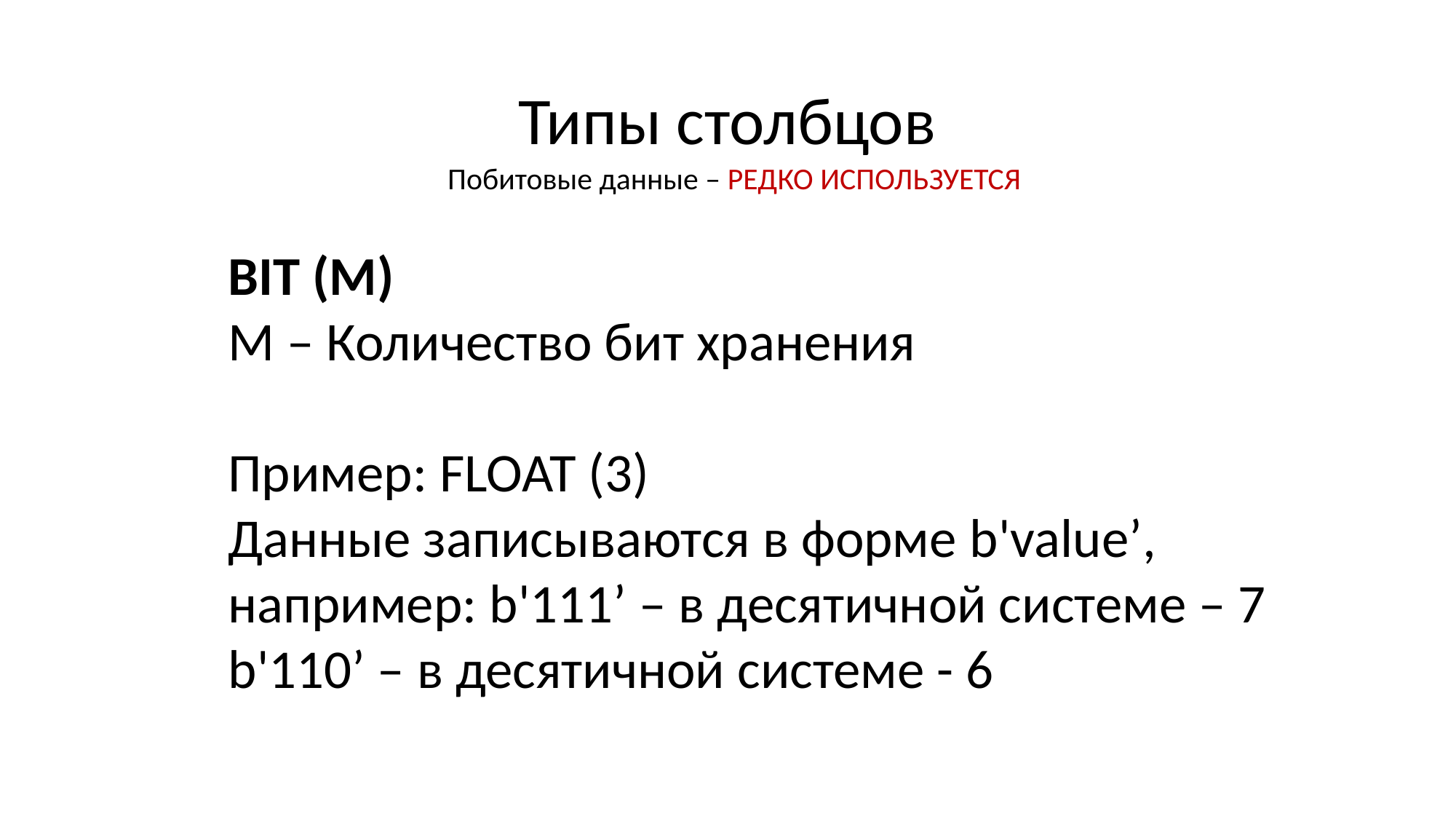

# Типы столбцов
Побитовые данные – РЕДКО ИСПОЛЬЗУЕТСЯ
BIT (M)
M – Количество бит хранения

Пример: FLOAT (3)
Данные записываются в форме b'value’,
например: b'111’ – в десятичной системе – 7
b'110’ – в десятичной системе - 6